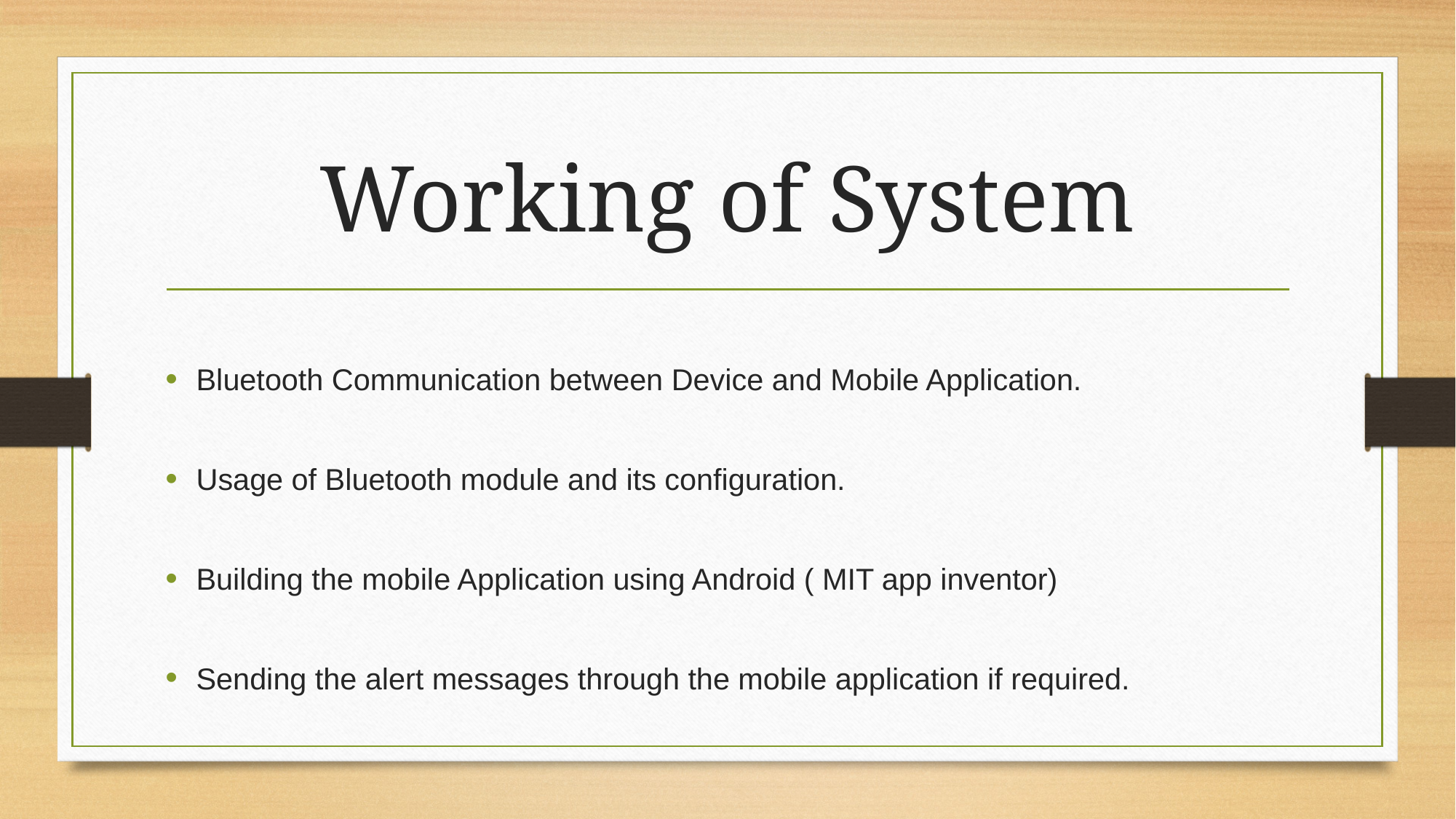

# Working of System

Bluetooth Communication between Device and Mobile Application.

Usage of Bluetooth module and its configuration.

Building the mobile Application using Android ( MIT app inventor)

Sending the alert messages through the mobile application if required.